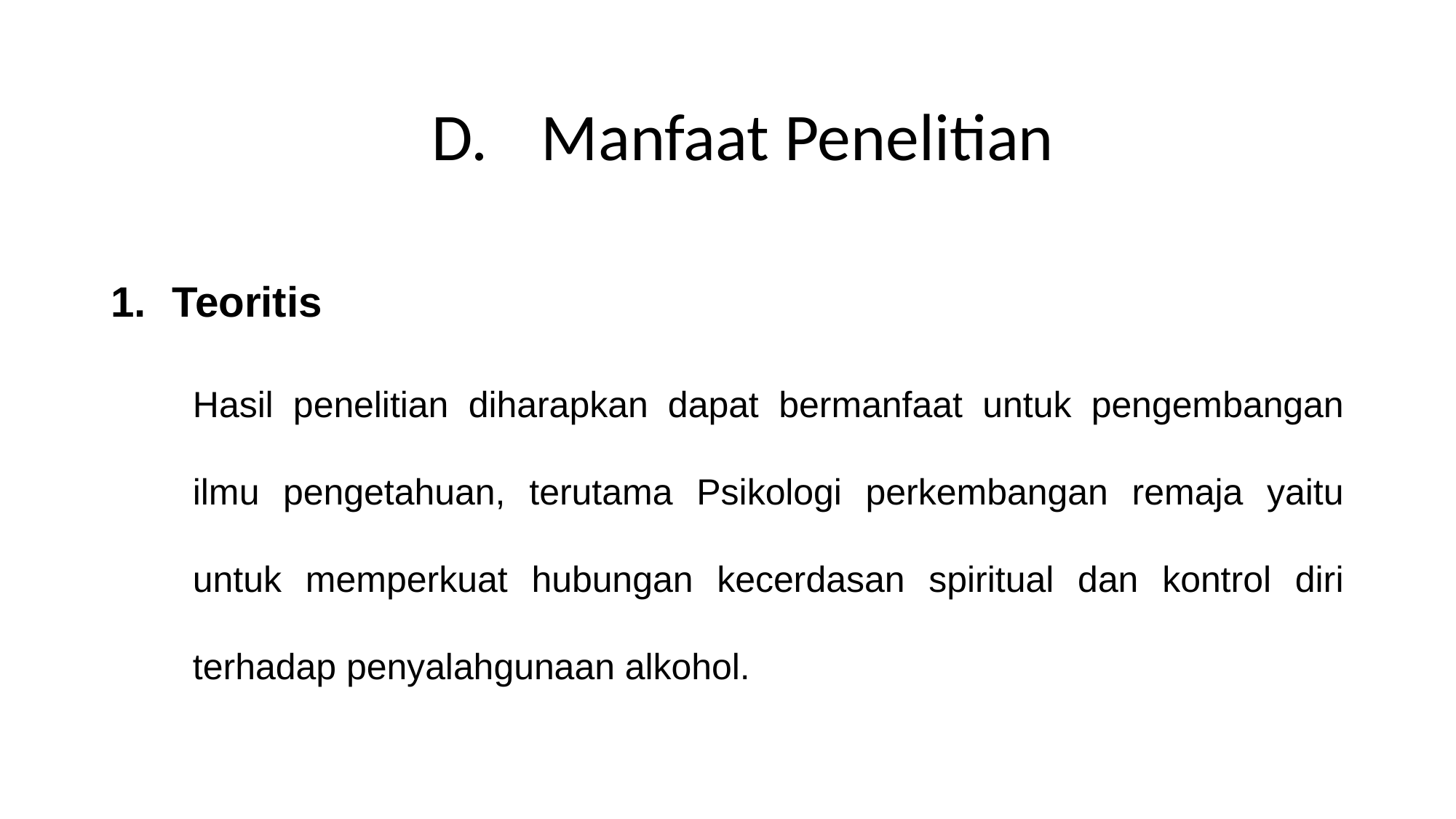

# D.	Manfaat Penelitian
Teoritis
Hasil penelitian diharapkan dapat bermanfaat untuk pengembangan ilmu pengetahuan, terutama Psikologi perkembangan remaja yaitu untuk memperkuat hubungan kecerdasan spiritual dan kontrol diri terhadap penyalahgunaan alkohol.